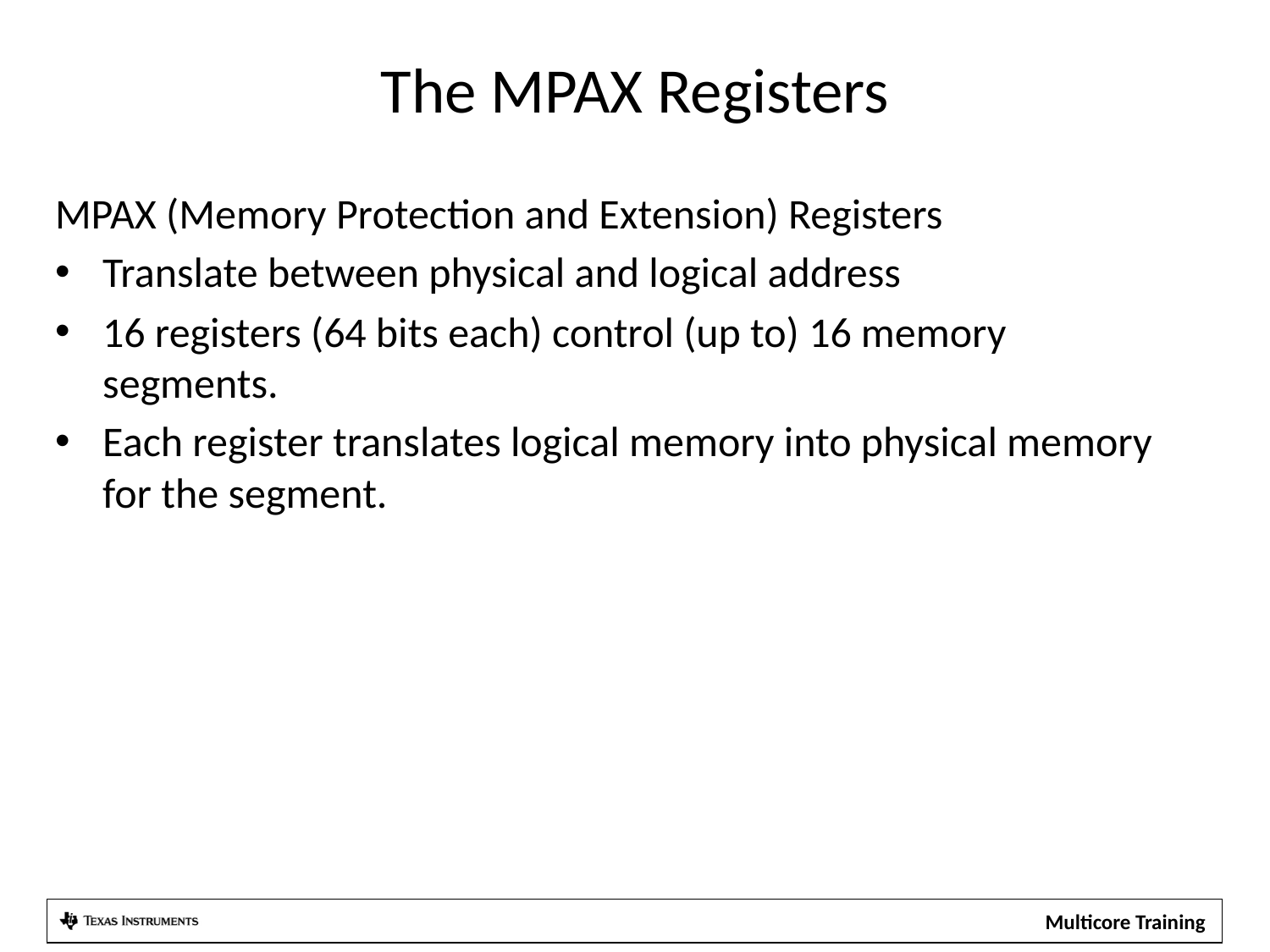

# The MPAX Registers
MPAX (Memory Protection and Extension) Registers
Translate between physical and logical address
16 registers (64 bits each) control (up to) 16 memory segments.
Each register translates logical memory into physical memory for the segment.